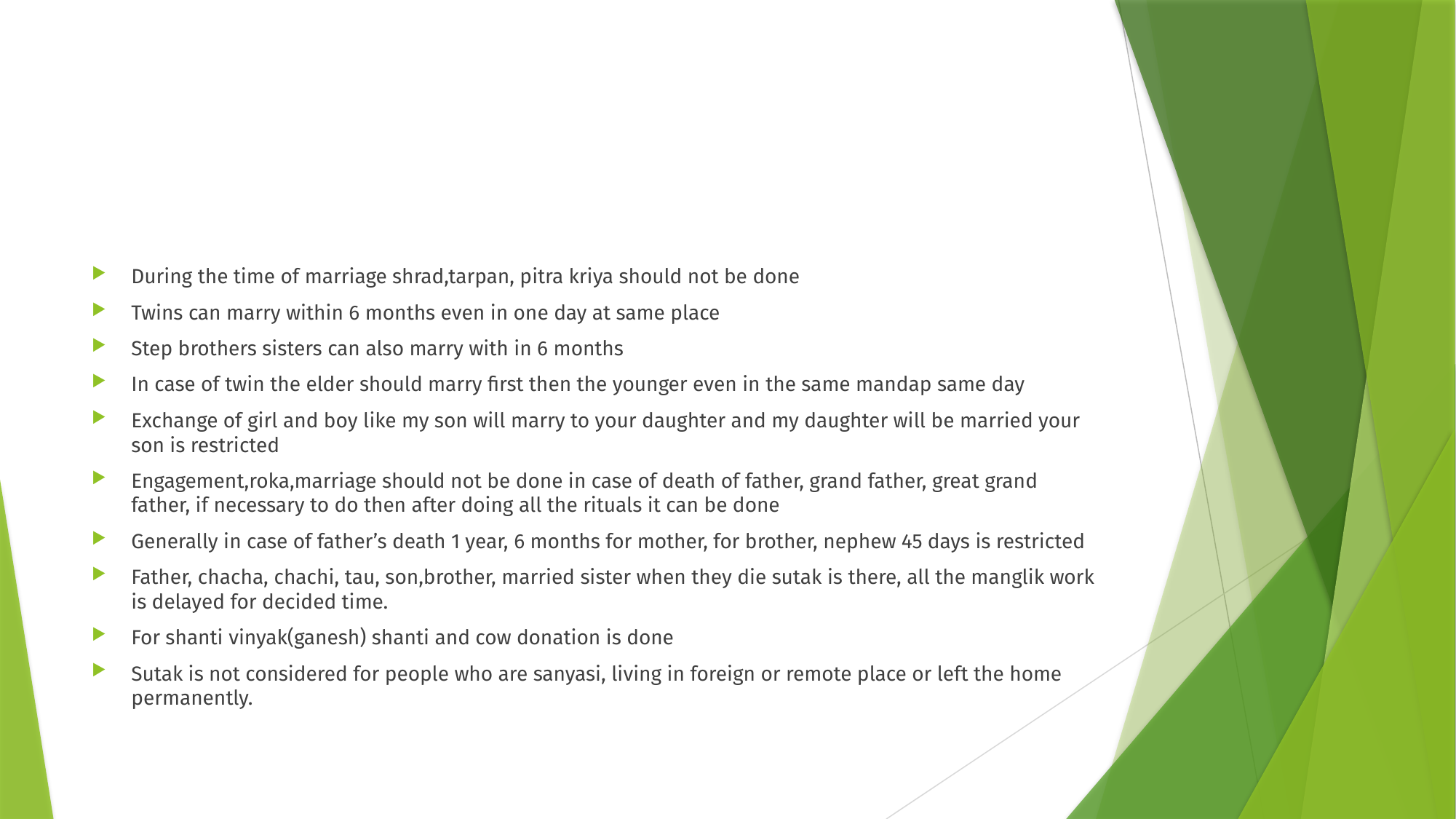

#
During the time of marriage shrad,tarpan, pitra kriya should not be done
Twins can marry within 6 months even in one day at same place
Step brothers sisters can also marry with in 6 months
In case of twin the elder should marry first then the younger even in the same mandap same day
Exchange of girl and boy like my son will marry to your daughter and my daughter will be married your son is restricted
Engagement,roka,marriage should not be done in case of death of father, grand father, great grand father, if necessary to do then after doing all the rituals it can be done
Generally in case of father’s death 1 year, 6 months for mother, for brother, nephew 45 days is restricted
Father, chacha, chachi, tau, son,brother, married sister when they die sutak is there, all the manglik work is delayed for decided time.
For shanti vinyak(ganesh) shanti and cow donation is done
Sutak is not considered for people who are sanyasi, living in foreign or remote place or left the home permanently.